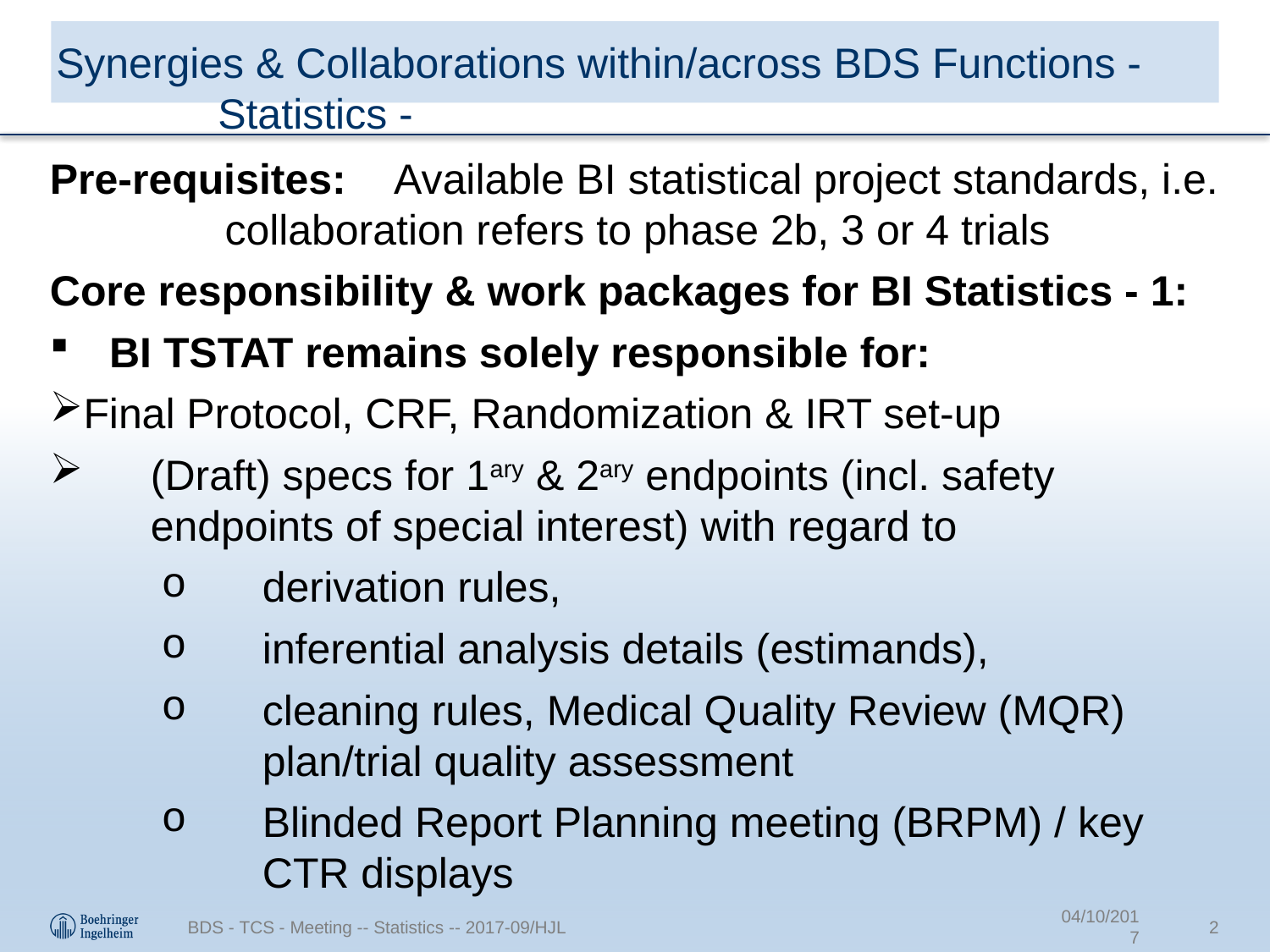

# Synergies & Collaborations within/across BDS Functions - Statistics -
Pre-requisites:    Available BI statistical project standards, i.e. collaboration refers to phase 2b, 3 or 4 trials
Core responsibility & work packages for BI Statistics - 1:
 BI TSTAT remains solely responsible for:
Final Protocol, CRF, Randomization & IRT set-up
(Draft) specs for 1ary & 2ary endpoints (incl. safety endpoints of special interest) with regard to
derivation rules,
inferential analysis details (estimands),
cleaning rules, Medical Quality Review (MQR) plan/trial quality assessment
Blinded Report Planning meeting (BRPM) / key CTR displays
BDS - TCS - Meeting -- Statistics -- 2017-09/HJL
04/10/2017
2